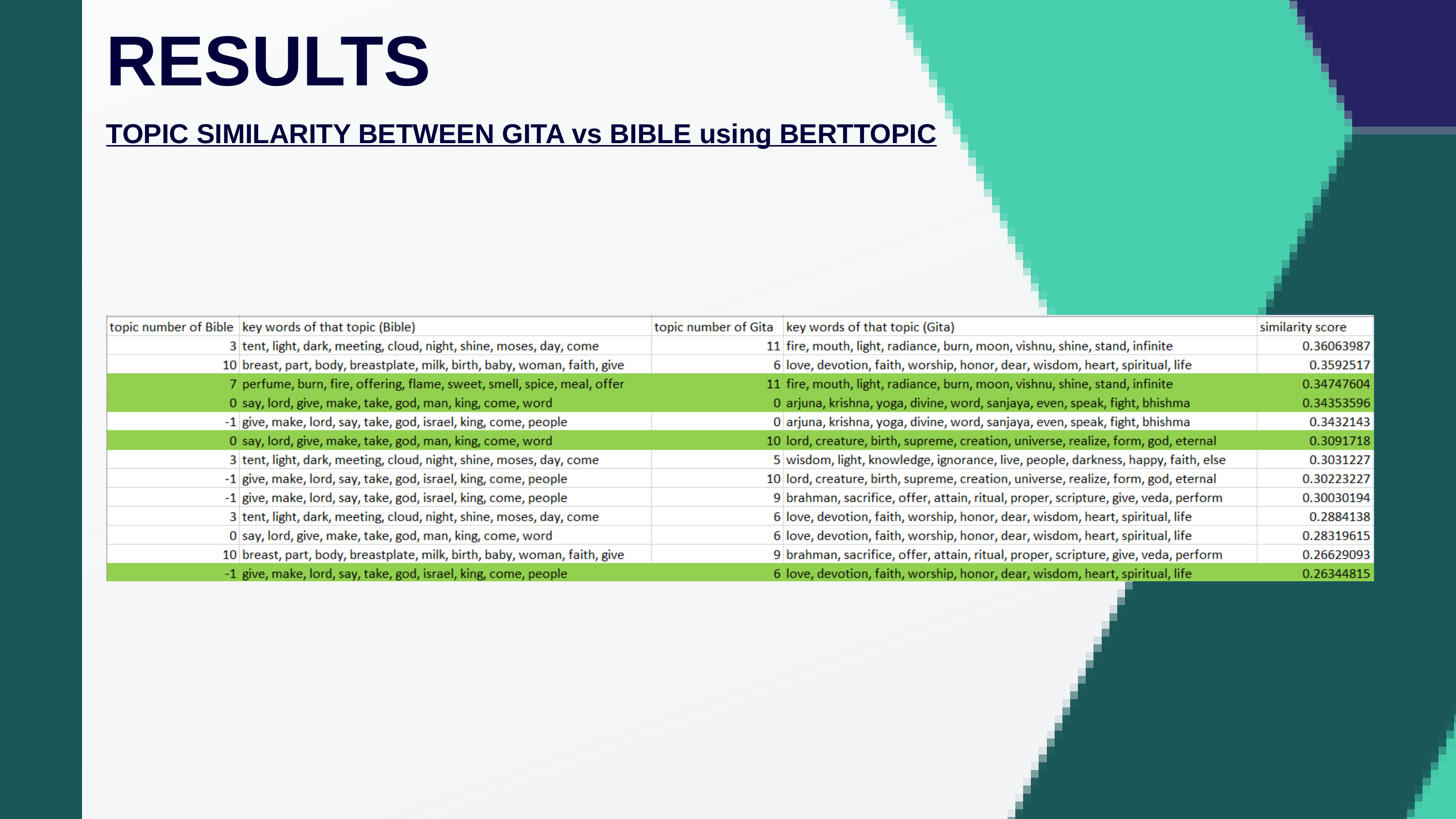

RESULTS
TOPIC SIMILARITY BETWEEN GITA vs BIBLE using BERTTOPIC